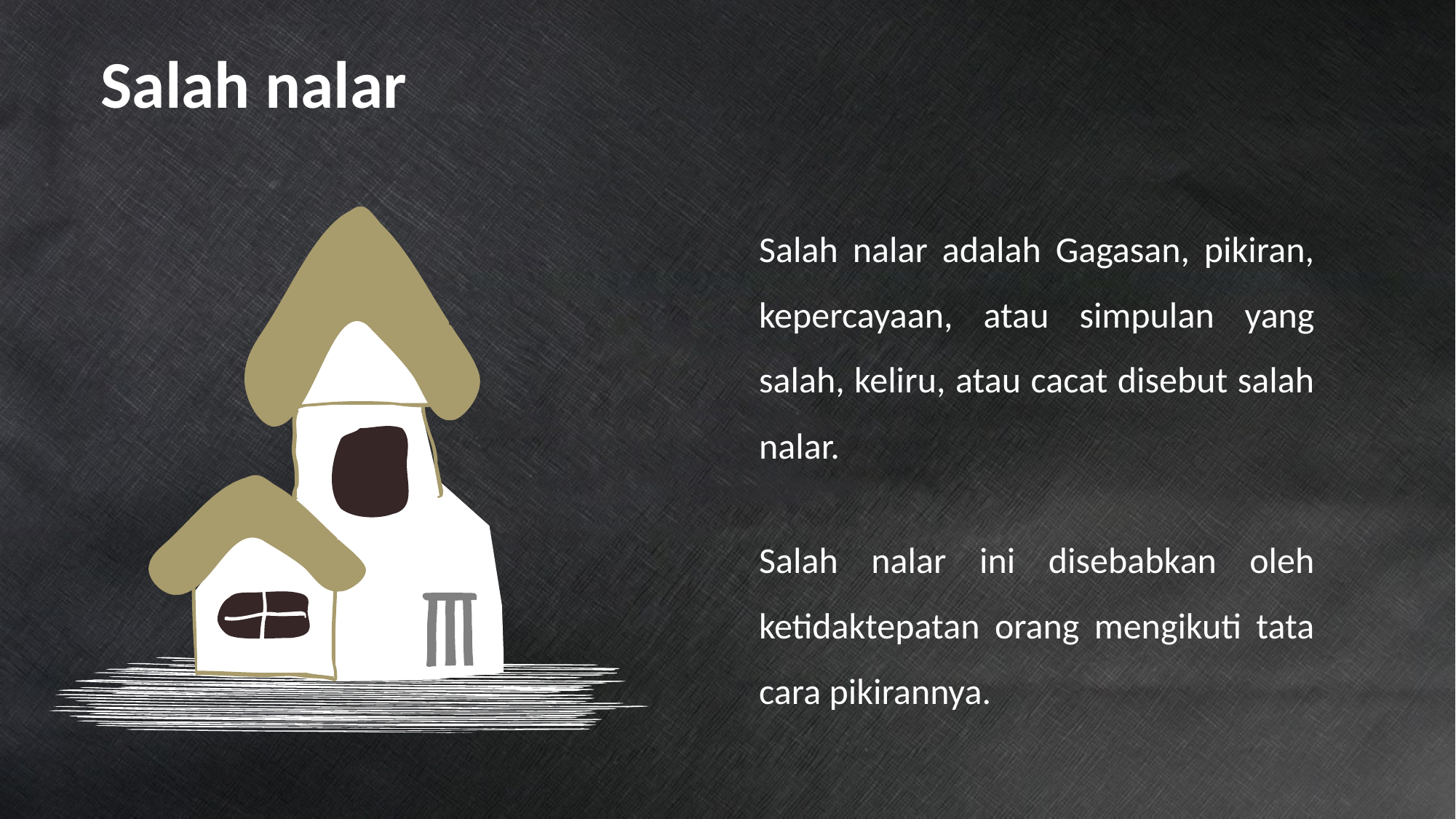

# Salah nalar
Salah nalar adalah Gagasan, pikiran, kepercayaan, atau simpulan yang salah, keliru, atau cacat disebut salah nalar.

Salah nalar ini disebabkan oleh ketidaktepatan orang mengikuti tata cara pikirannya.